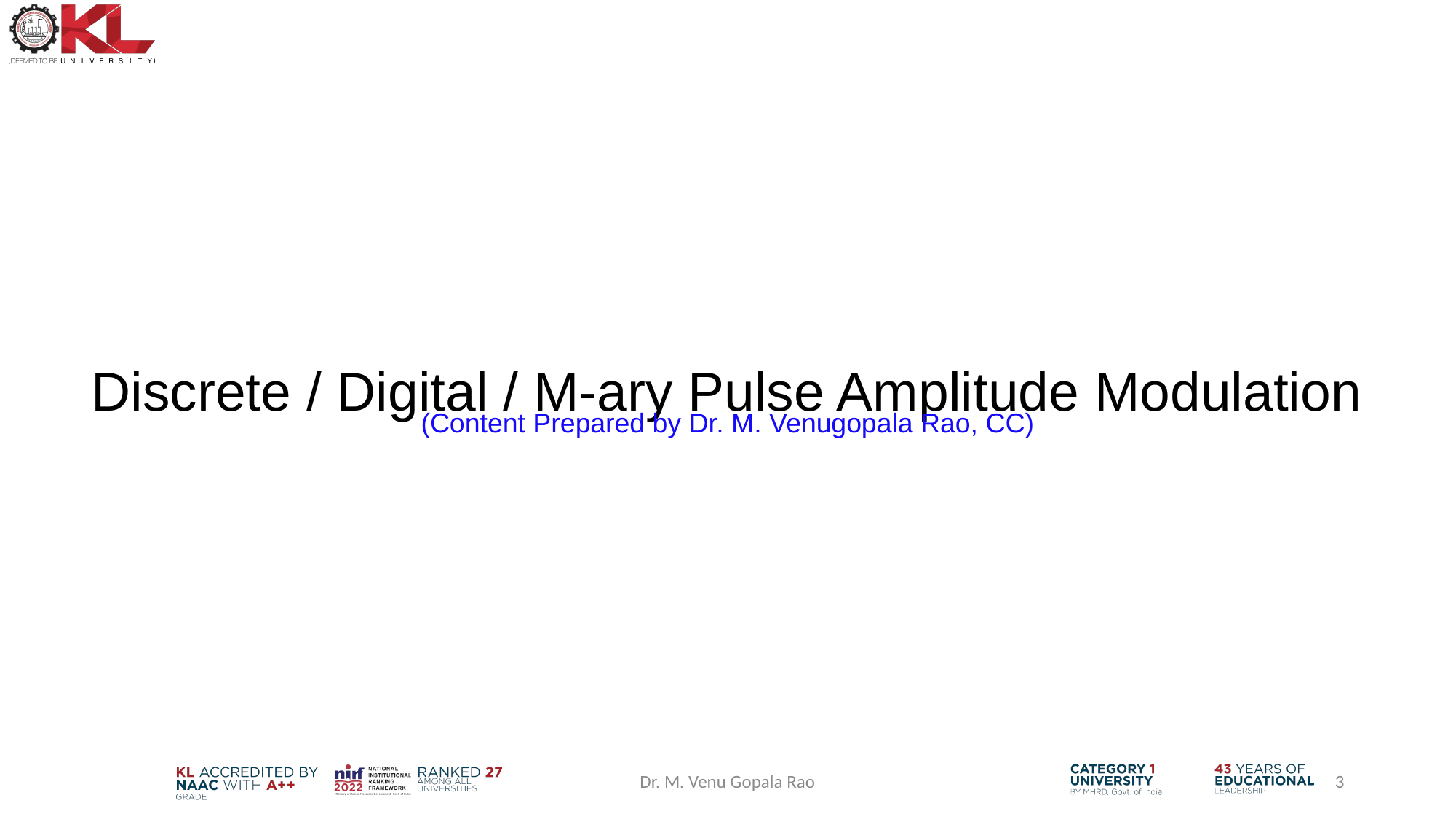

# Discrete / Digital / M-ary Pulse Amplitude Modulation
(Content Prepared by Dr. M. Venugopala Rao, CC)
Dr. M. Venu Gopala Rao
3